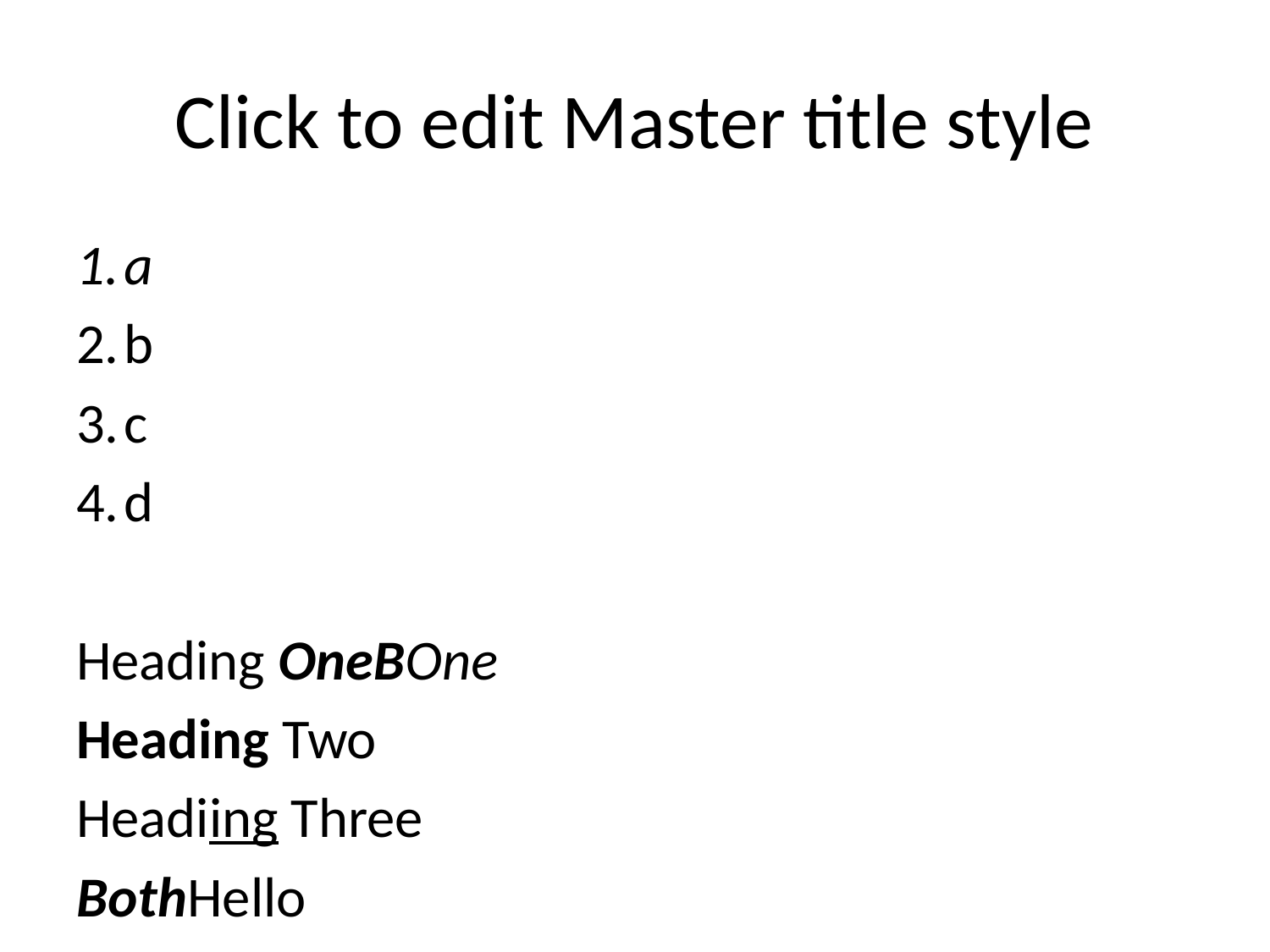

# Click to edit Master title style
a
b
c
d

Heading OneBOne
Heading Two
Headiing Three
BothHello
ItalicWorld
Bold
Item one
Item two
Item three